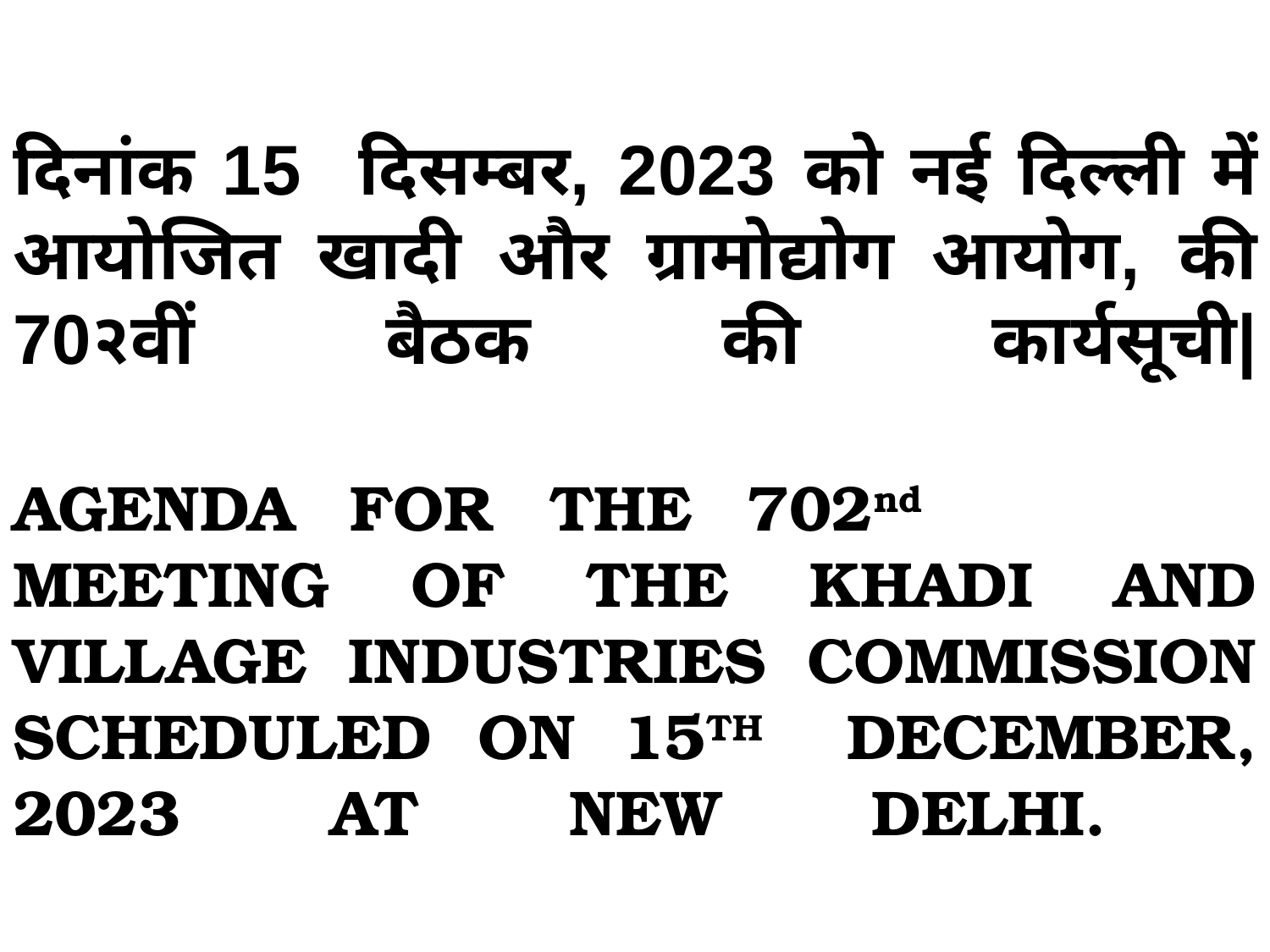

# दिनांक 15  दिसम्बर, 2023 को नई दिल्ली में आयोजित खादी और ग्रामोद्योग आयोग, की 70२वीं बैठक की कार्यसूची| AGENDA FOR THE 702nd       MEETING OF THE KHADI AND VILLAGE INDUSTRIES COMMISSION SCHEDULED ON 15TH  DECEMBER, 2023 AT NEW DELHI.